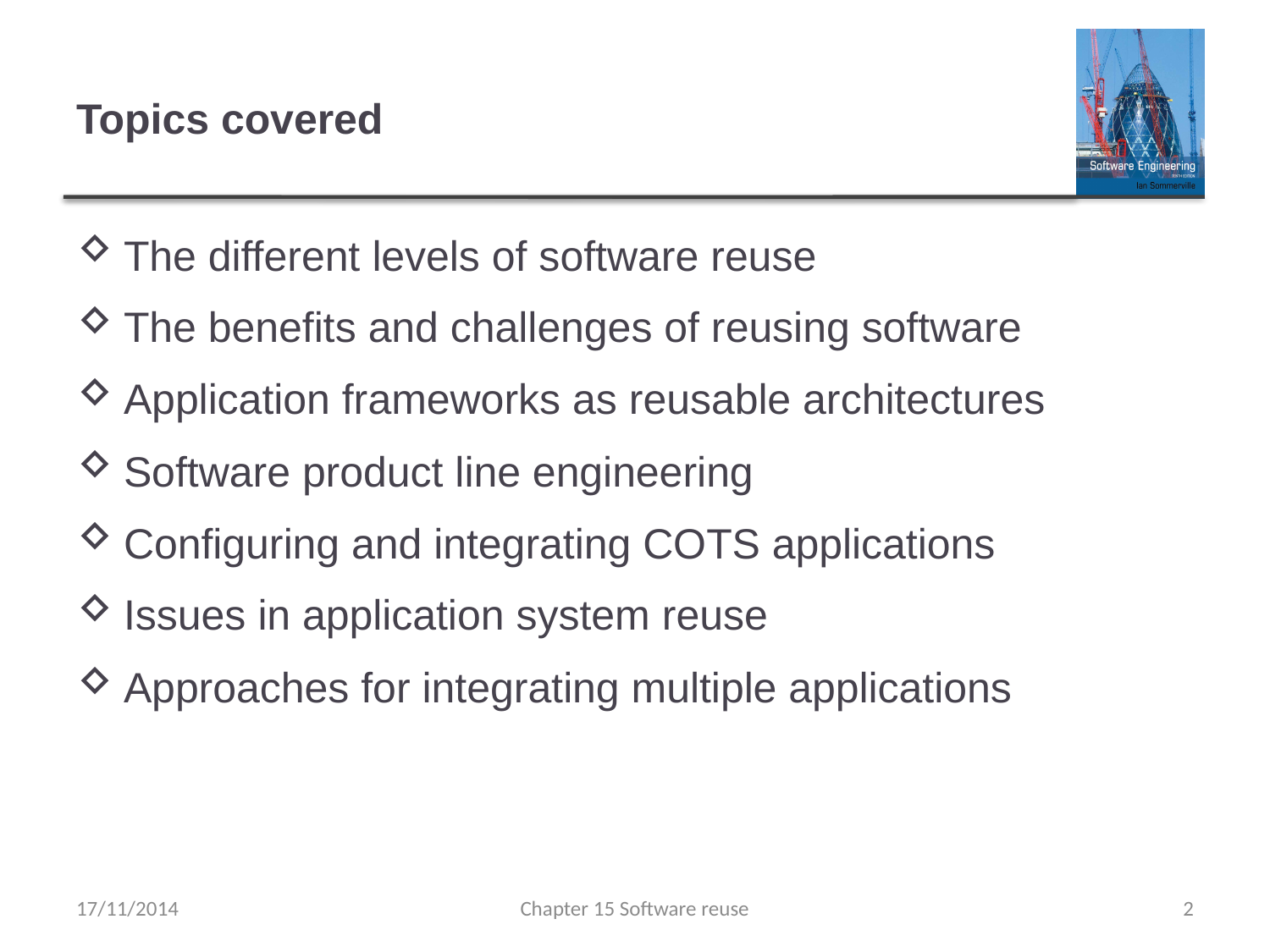

# Topics covered
The different levels of software reuse
The benefits and challenges of reusing software
Application frameworks as reusable architectures
Software product line engineering
Configuring and integrating COTS applications
Issues in application system reuse
Approaches for integrating multiple applications
17/11/2014
Chapter 15 Software reuse
2